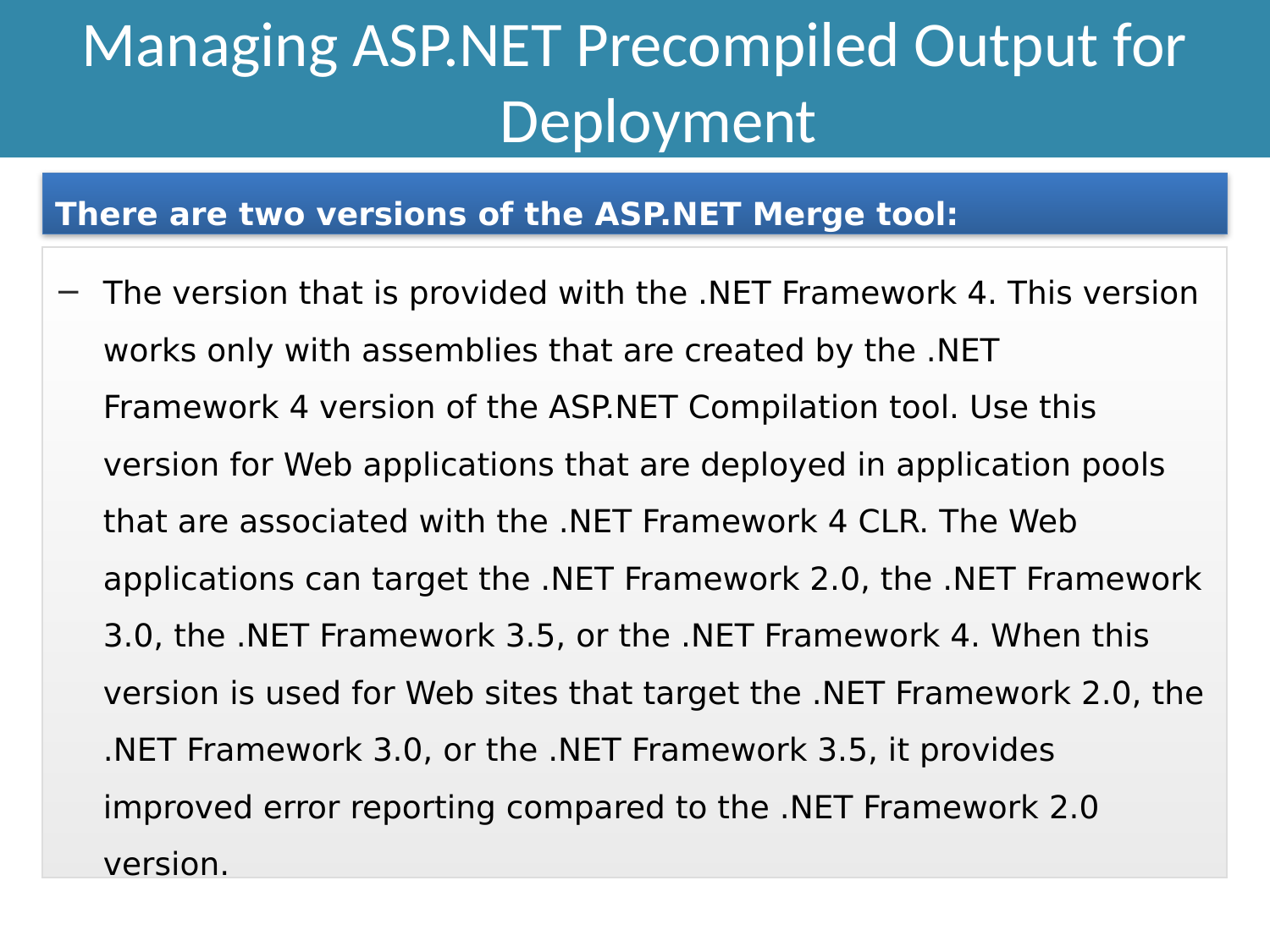

# Managing ASP.NET Precompiled Output for Deployment
There are two versions of the ASP.NET Merge tool:
The version that is provided with the .NET Framework 4. This version works only with assemblies that are created by the .NET Framework 4 version of the ASP.NET Compilation tool. Use this version for Web applications that are deployed in application pools that are associated with the .NET Framework 4 CLR. The Web applications can target the .NET Framework 2.0, the .NET Framework 3.0, the .NET Framework 3.5, or the .NET Framework 4. When this version is used for Web sites that target the .NET Framework 2.0, the .NET Framework 3.0, or the .NET Framework 3.5, it provides improved error reporting compared to the .NET Framework 2.0 version.